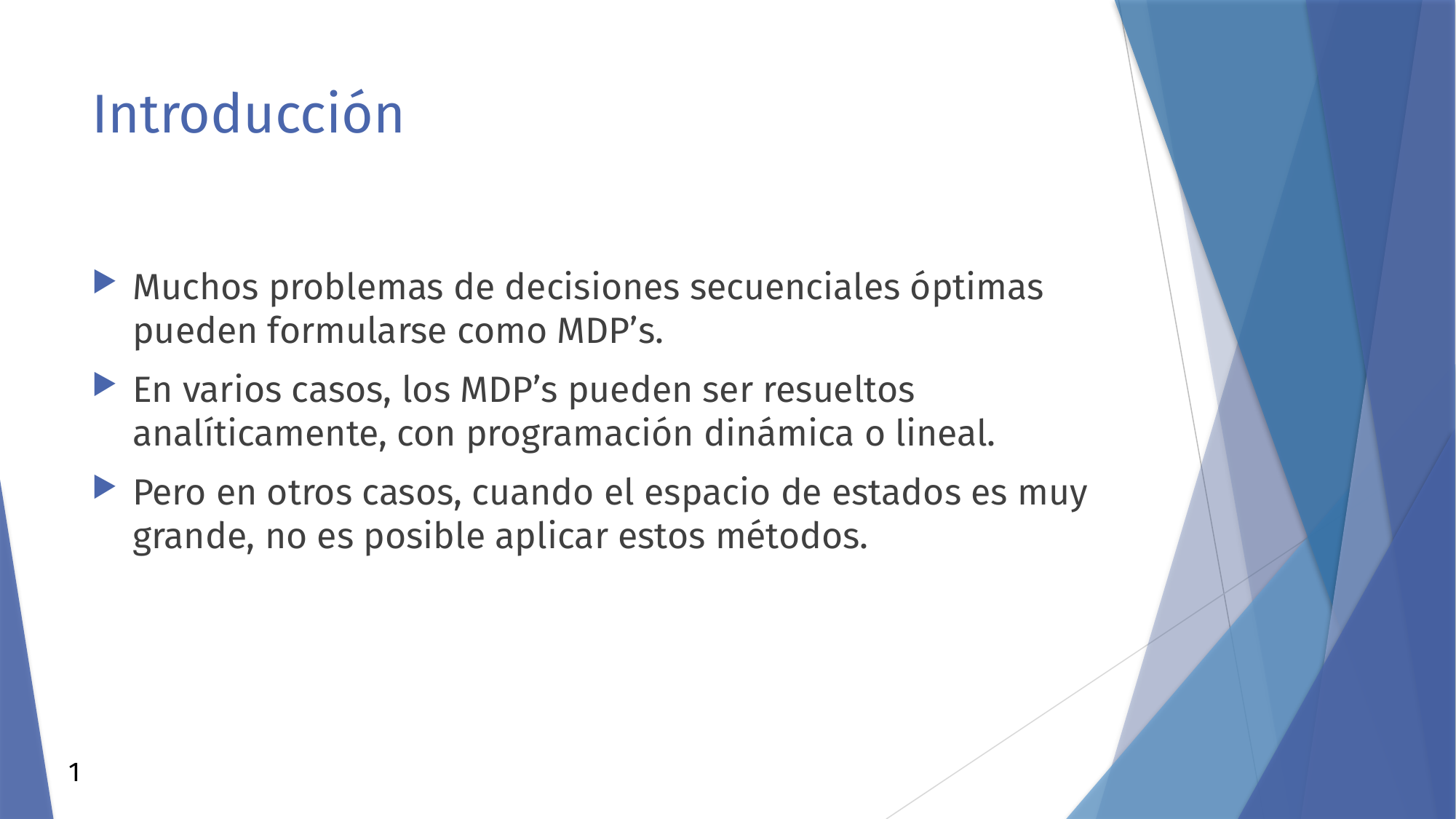

# Introducción
Muchos problemas de decisiones secuenciales óptimas pueden formularse como MDP’s.
En varios casos, los MDP’s pueden ser resueltos analíticamente, con programación dinámica o lineal.
Pero en otros casos, cuando el espacio de estados es muy grande, no es posible aplicar estos métodos.
1